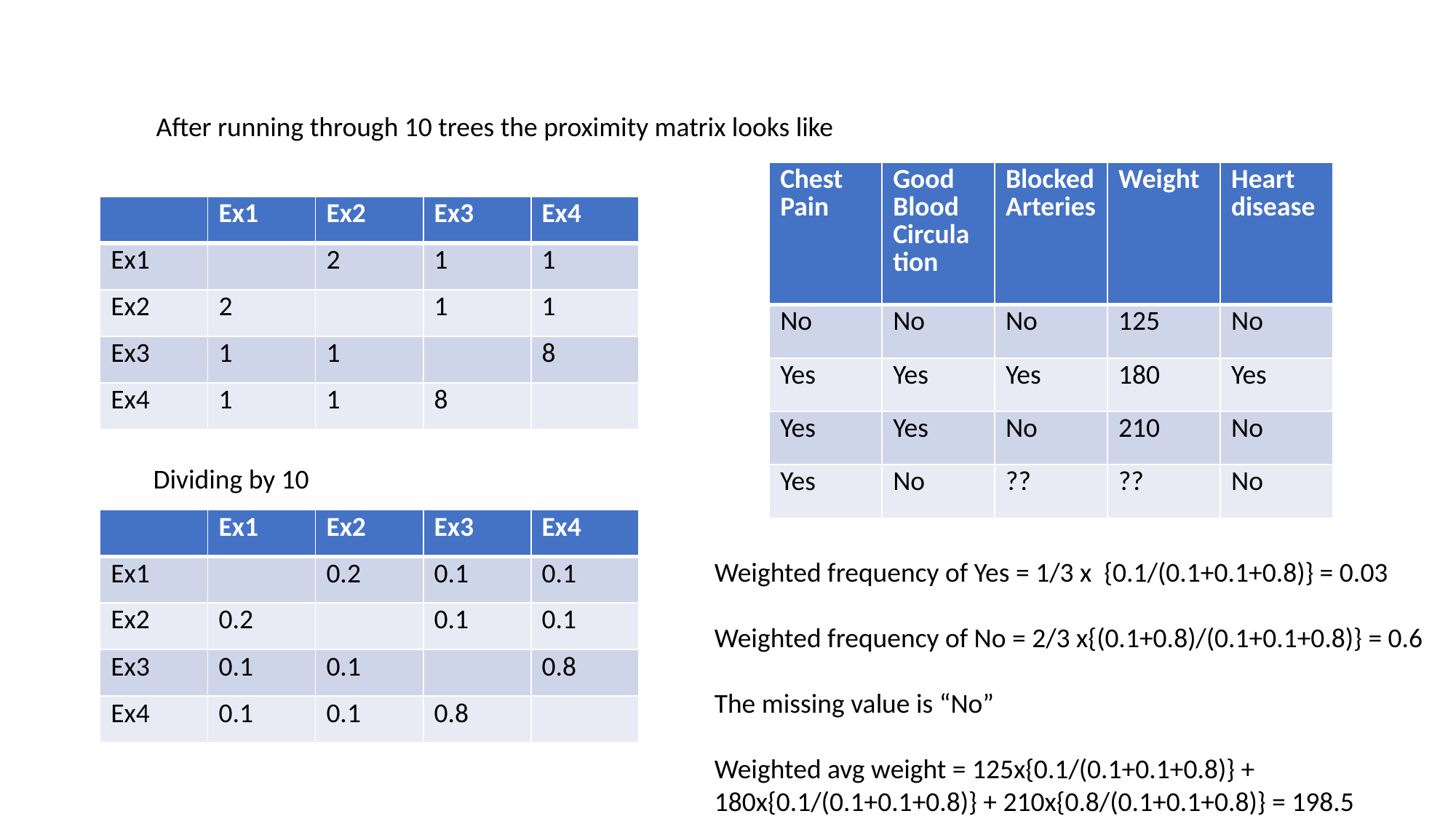

After running through 10 trees the proximity matrix looks like
| Chest Pain | Good Blood Circulation | Blocked Arteries | Weight | Heart disease |
| --- | --- | --- | --- | --- |
| No | No | No | 125 | No |
| Yes | Yes | Yes | 180 | Yes |
| Yes | Yes | No | 210 | No |
| Yes | No | ?? | ?? | No |
|  | Ex1 | Ex2 | Ex3 | Ex4 |
| --- | --- | --- | --- | --- |
| Ex1 |  | 2 | 1 | 1 |
| Ex2 | 2 |  | 1 | 1 |
| Ex3 | 1 | 1 |  | 8 |
| Ex4 | 1 | 1 | 8 |  |
Dividing by 10
|  | Ex1 | Ex2 | Ex3 | Ex4 |
| --- | --- | --- | --- | --- |
| Ex1 |  | 0.2 | 0.1 | 0.1 |
| Ex2 | 0.2 |  | 0.1 | 0.1 |
| Ex3 | 0.1 | 0.1 |  | 0.8 |
| Ex4 | 0.1 | 0.1 | 0.8 |  |
Weighted frequency of Yes = 1/3 x  {0.1/(0.1+0.1+0.8)} = 0.03

Weighted frequency of No = 2/3 x{(0.1+0.8)/(0.1+0.1+0.8)} = 0.6

The missing value is “No”

Weighted avg weight = 125x{0.1/(0.1+0.1+0.8)} +
180x{0.1/(0.1+0.1+0.8)} + 210x{0.8/(0.1+0.1+0.8)} = 198.5